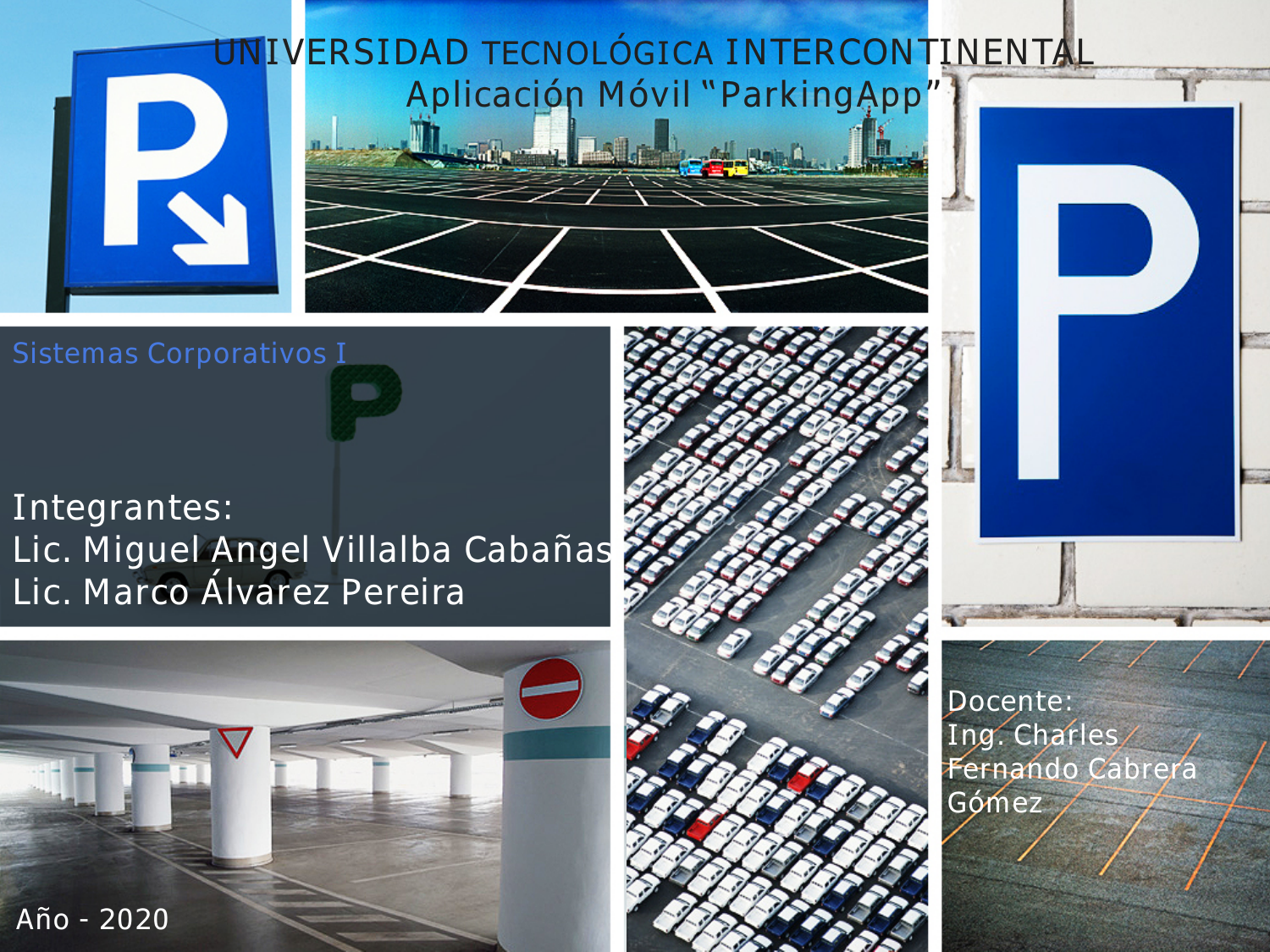

UNIVERSIDAD TECNOLÓGICA INTERCONTINENTAL
Aplicación Móvil “ParkingApp”
Sistemas Corporativos I
# Integrantes: Lic. Miguel Angel Villalba Cabañas Lic. Marco Álvarez Pereira
Docente:
Ing. Charles Fernando Cabrera Gómez
Año - 2020